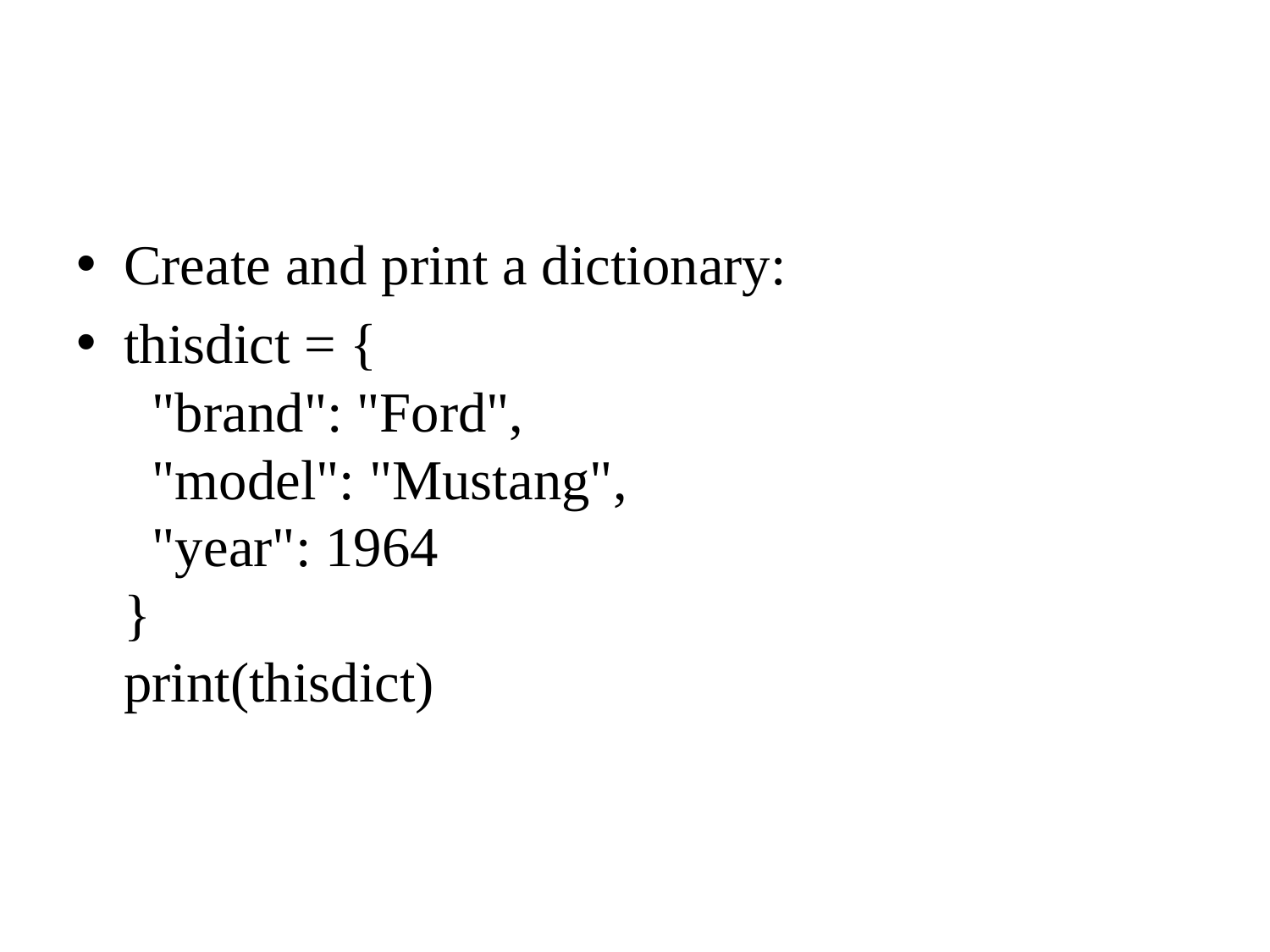

Create and print a dictionary:
thisdict = {
  "brand": "Ford",
  "model": "Mustang",
  "year": 1964
}
print(thisdict)